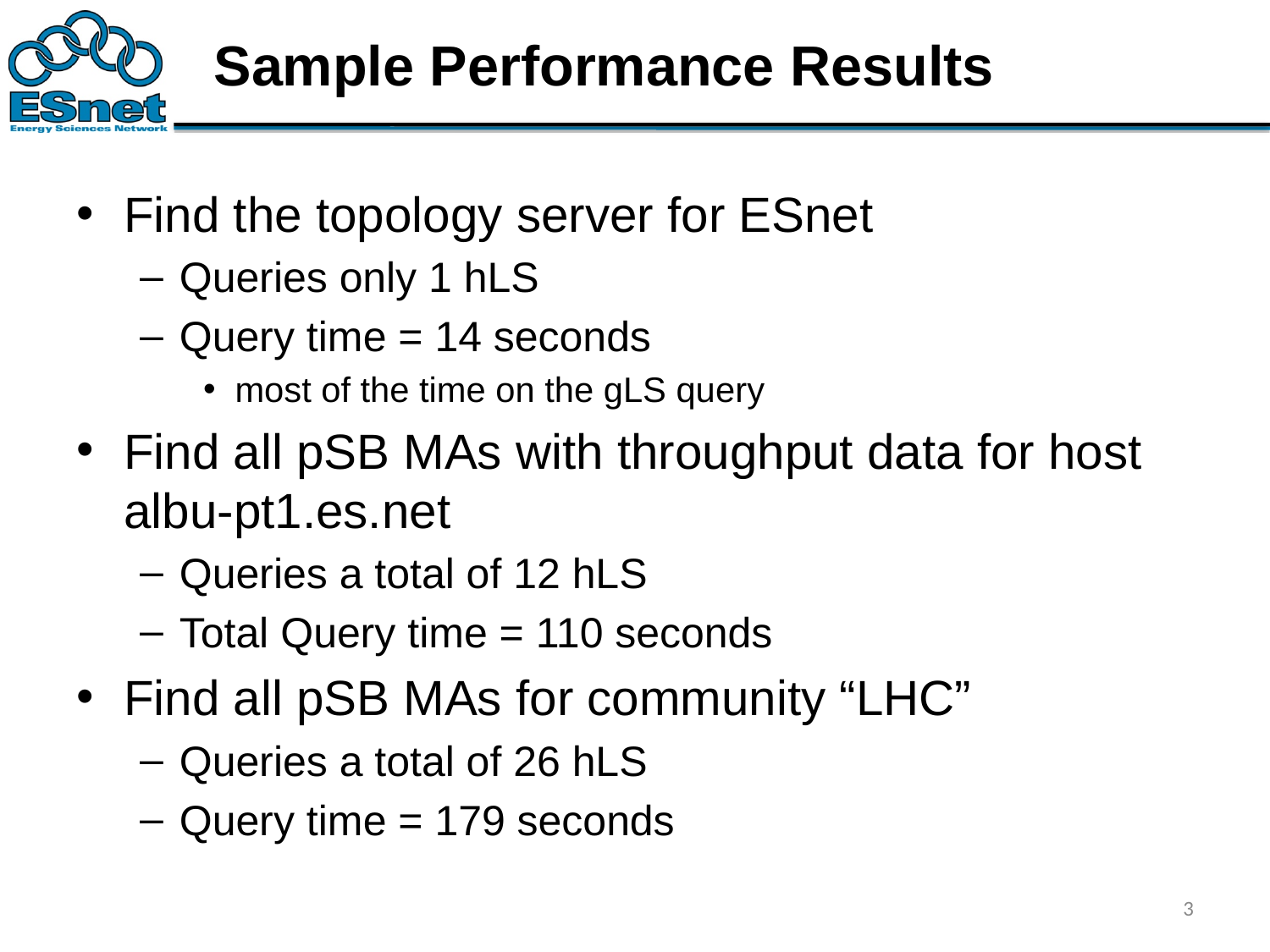

# Sample Performance Results
Find the topology server for ESnet
Queries only 1 hLS
Query time = 14 seconds
most of the time on the gLS query
Find all pSB MAs with throughput data for host albu-pt1.es.net
Queries a total of 12 hLS
Total Query time = 110 seconds
Find all pSB MAs for community “LHC”
Queries a total of 26 hLS
Query time = 179 seconds

3